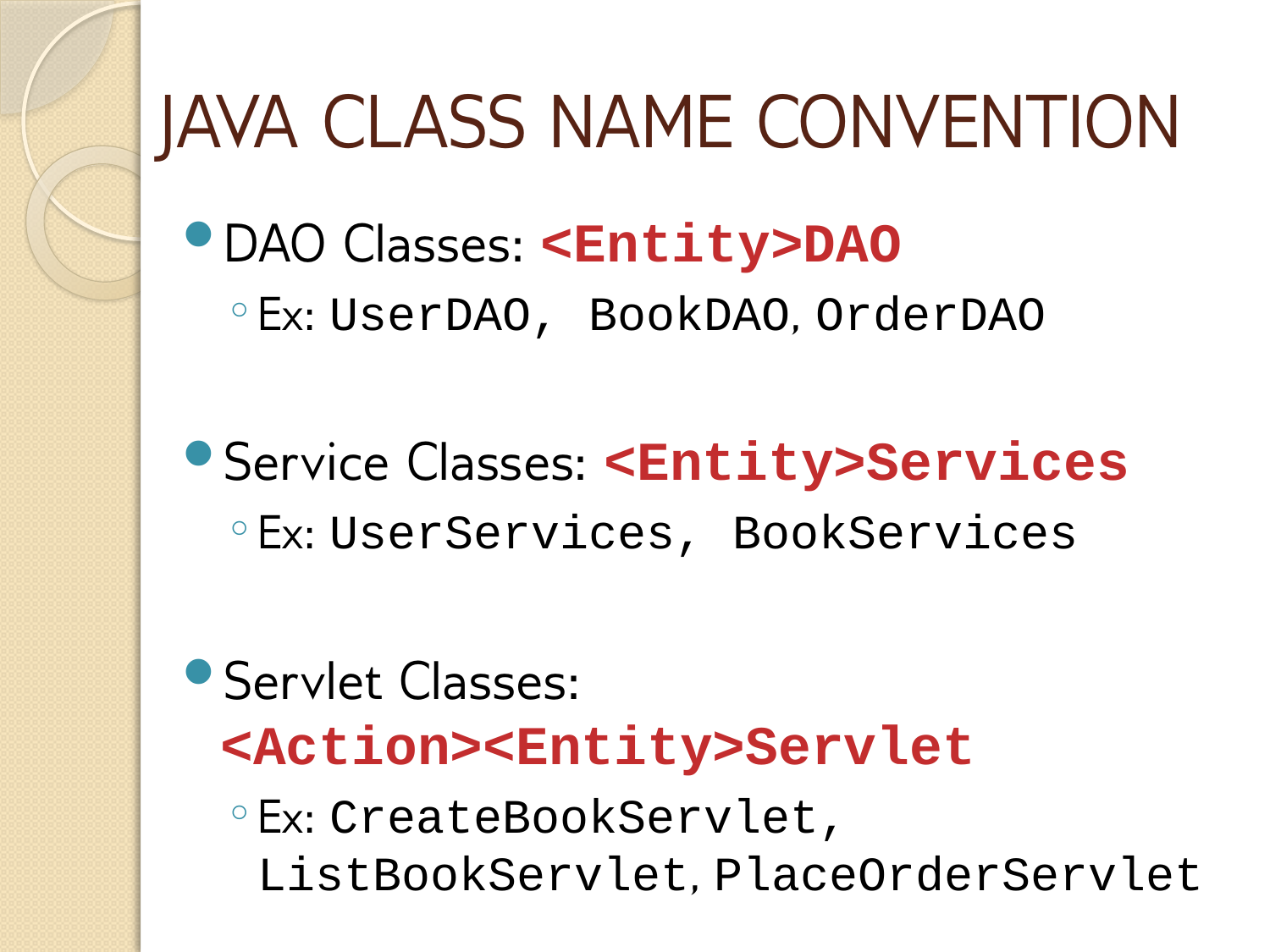

# JAVA CLASS NAME CONVENTION
DAO Classes: <Entity>DAO
Ex: UserDAO, BookDAO, OrderDAO

Service Classes: <Entity>Services
Ex: UserServices, BookServices

Servlet Classes: <Action><Entity>Servlet
Ex: CreateBookServlet, ListBookServlet, PlaceOrderServlet